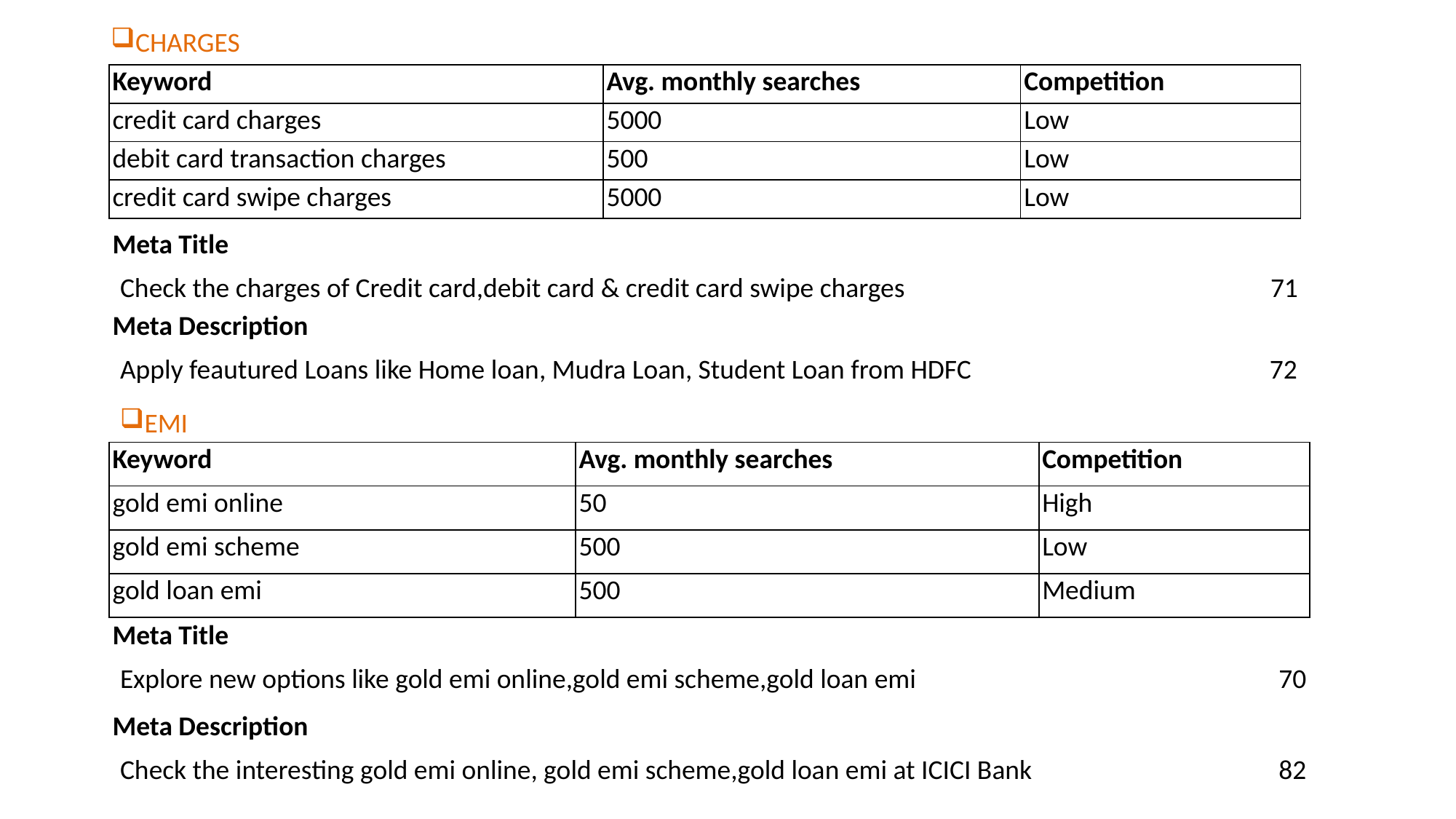

CHARGES
| Keyword | Avg. monthly searches | Competition |
| --- | --- | --- |
| credit card charges | 5000 | Low |
| debit card transaction charges | 500 | Low |
| credit card swipe charges | 5000 | Low |
| Meta Title |  |  |  |
| --- | --- | --- | --- |
| Check the charges of Credit card,debit card & credit card swipe charges |  |  | 71 |
| Meta Description |  |  |  |
| --- | --- | --- | --- |
| Apply feautured Loans like Home loan, Mudra Loan, Student Loan from HDFC |  |  | 72 |
EMI
| Keyword | Avg. monthly searches | Competition |
| --- | --- | --- |
| gold emi online | 50 | High |
| gold emi scheme | 500 | Low |
| gold loan emi | 500 | Medium |
| Meta Title |  |  |  |  |
| --- | --- | --- | --- | --- |
| Explore new options like gold emi online,gold emi scheme,gold loan emi |  |  |  | 70 |
| Meta Description |  |  |  |  |
| --- | --- | --- | --- | --- |
| Check the interesting gold emi online, gold emi scheme,gold loan emi at ICICI Bank |  |  |  | 82 |